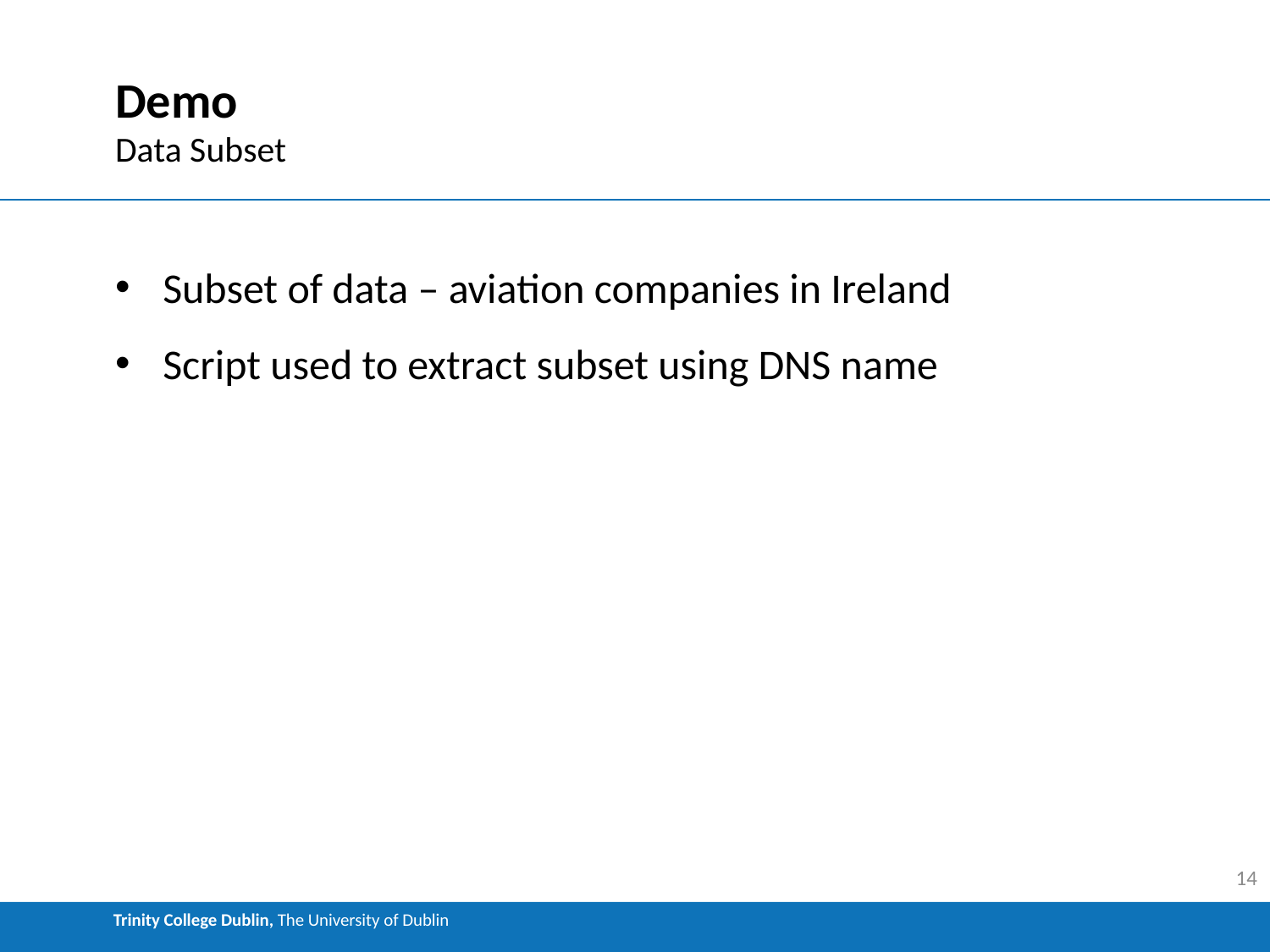

# Demo
Data Subset
Subset of data – aviation companies in Ireland
Script used to extract subset using DNS name

14